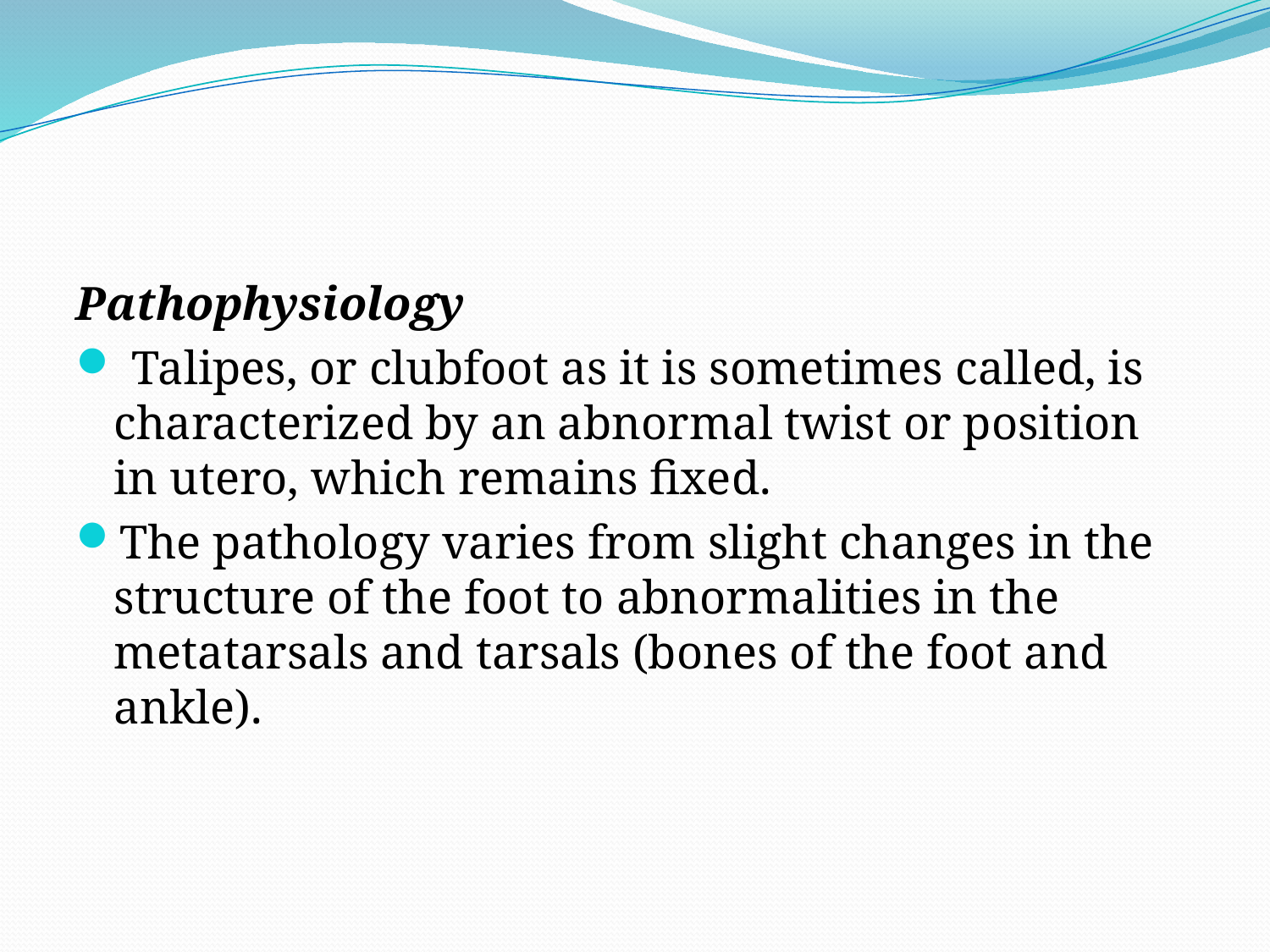

#
Pathophysiology
 Talipes, or clubfoot as it is sometimes called, is characterized by an abnormal twist or position in utero, which remains fixed.
The pathology varies from slight changes in the structure of the foot to abnormalities in the metatarsals and tarsals (bones of the foot and ankle).